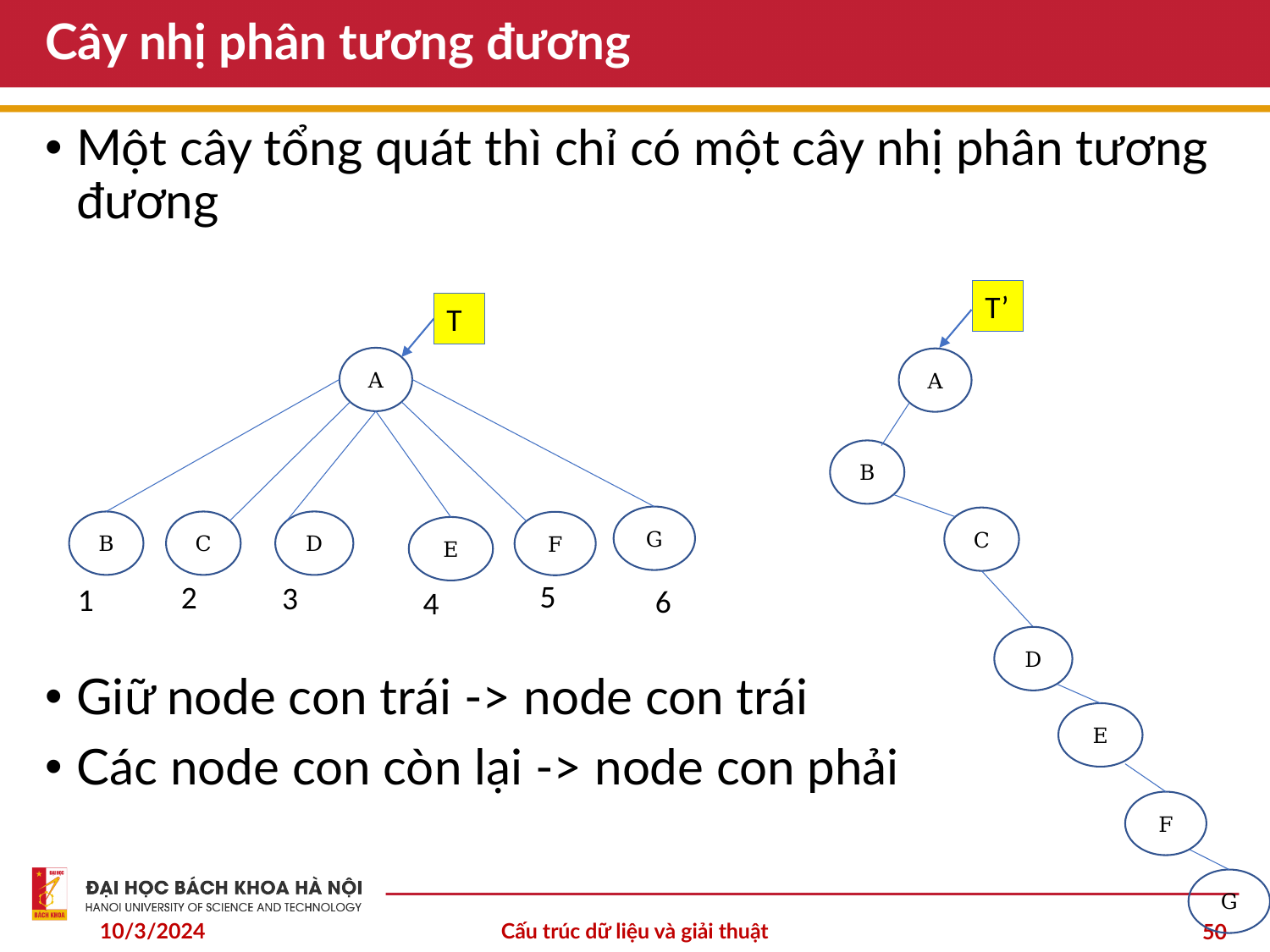

# Cây nhị phân tương đương
Một cây tổng quát thì chỉ có một cây nhị phân tương đương

Giữ node con trái -> node con trái
Các node con còn lại -> node con phải
T’
T
A
B
C
D
G
F
E
A
B
C
5
2
3
1
6
4
D
E
F
G
10/3/2024
Cấu trúc dữ liệu và giải thuật
50